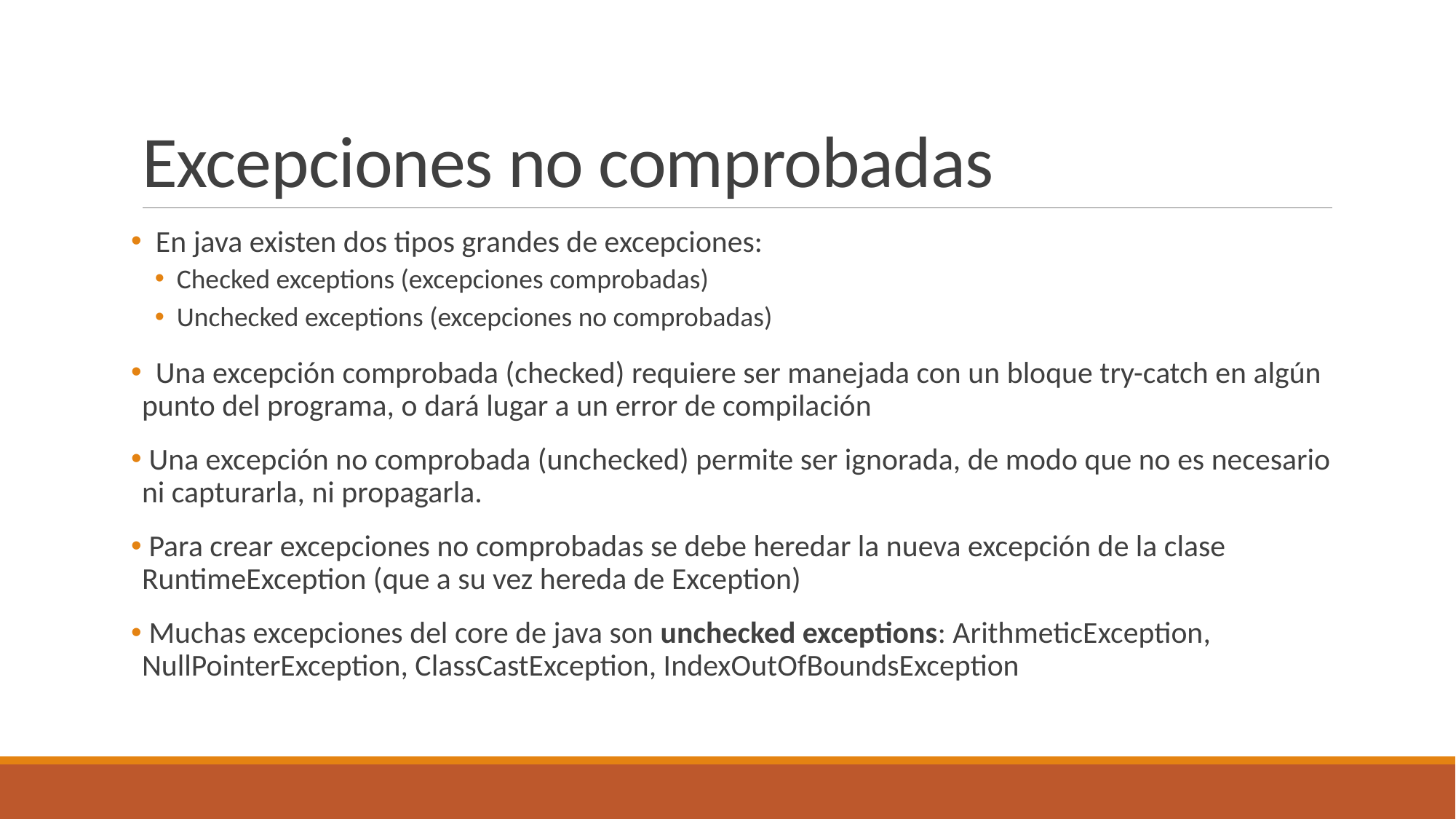

# Excepciones no comprobadas
  En java existen dos tipos grandes de excepciones:
Checked exceptions (excepciones comprobadas)
Unchecked exceptions (excepciones no comprobadas)
  Una excepción comprobada (checked) requiere ser manejada con un bloque try-catch en algún punto del programa, o dará lugar a un error de compilación
 Una excepción no comprobada (unchecked) permite ser ignorada, de modo que no es necesario ni capturarla, ni propagarla.
 Para crear excepciones no comprobadas se debe heredar la nueva excepción de la clase RuntimeException (que a su vez hereda de Exception)
 Muchas excepciones del core de java son unchecked exceptions: ArithmeticException, NullPointerException, ClassCastException, IndexOutOfBoundsException